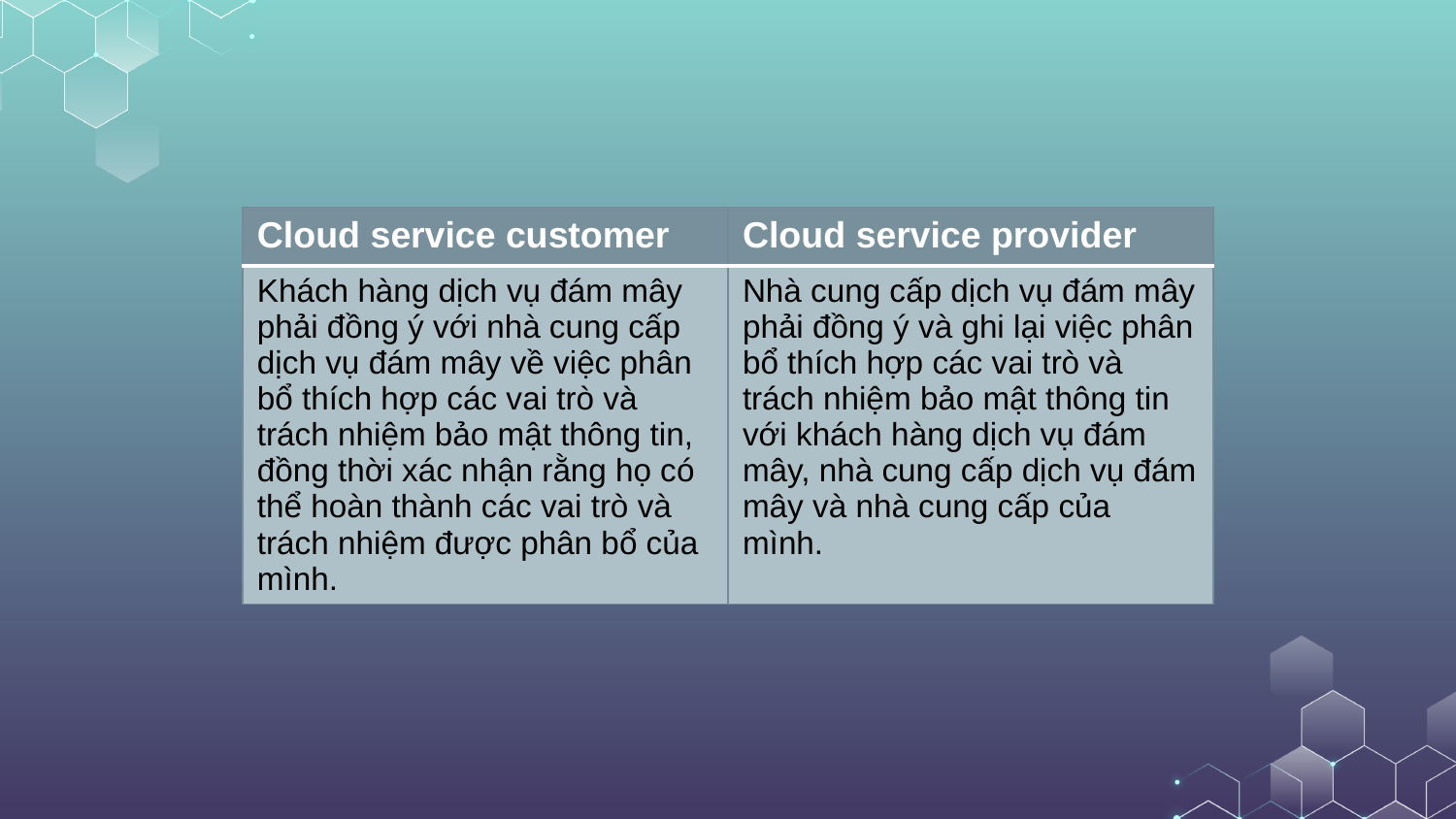

| Cloud service customer | Cloud service provider |
| --- | --- |
| Khách hàng dịch vụ đám mây phải đồng ý với nhà cung cấp dịch vụ đám mây về việc phân bổ thích hợp các vai trò và trách nhiệm bảo mật thông tin, đồng thời xác nhận rằng họ có thể hoàn thành các vai trò và trách nhiệm được phân bổ của mình. | Nhà cung cấp dịch vụ đám mây phải đồng ý và ghi lại việc phân bổ thích hợp các vai trò và trách nhiệm bảo mật thông tin với khách hàng dịch vụ đám mây, nhà cung cấp dịch vụ đám mây và nhà cung cấp của mình. |